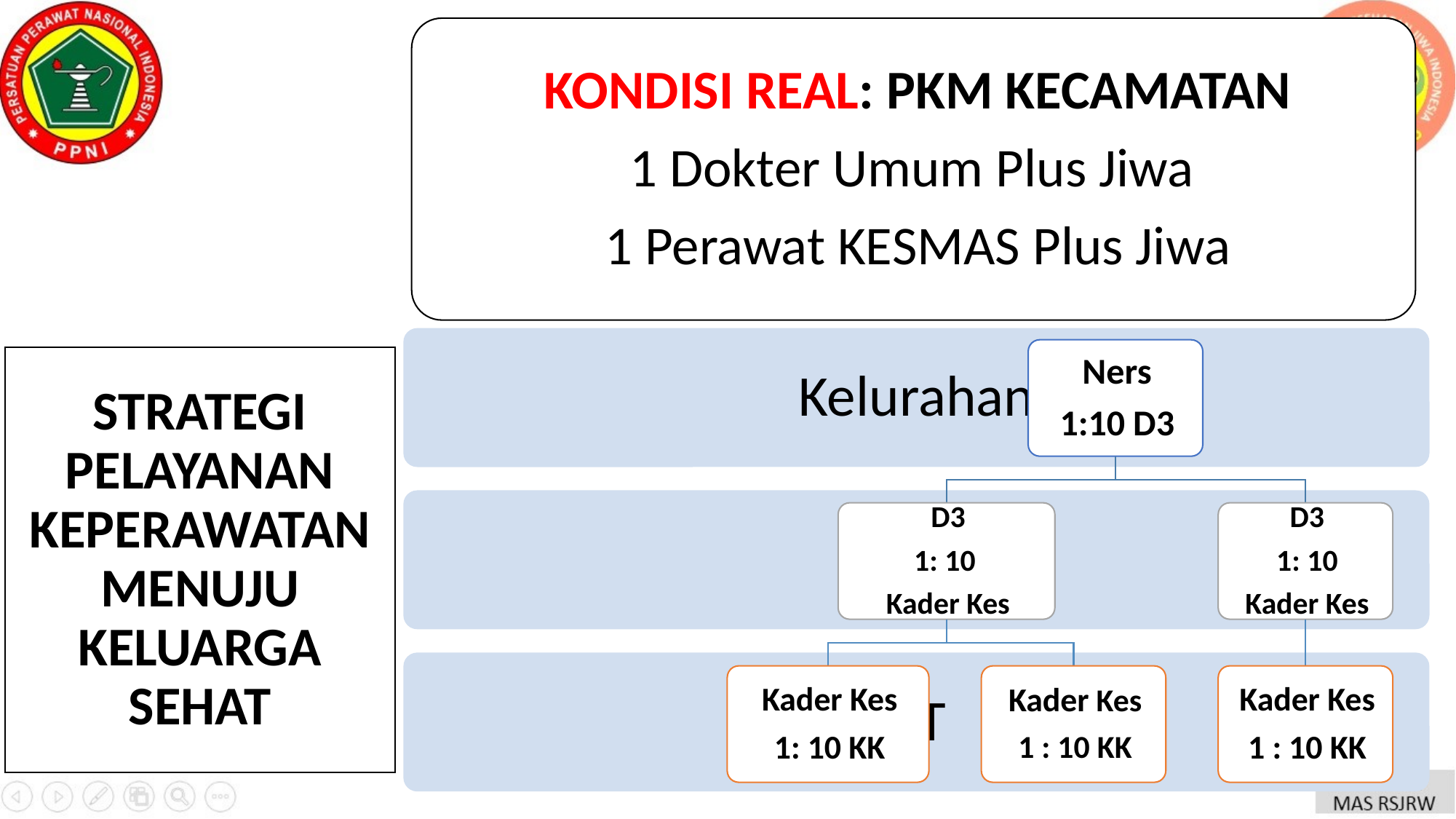

KONDISI REAL: PKM KECAMATAN
1 Dokter Umum Plus Jiwa
1 Perawat KESMAS Plus Jiwa
RT
RW
Kelurahan
Ners
1:10 D3
D3
1: 10
Kader Kes
Kader Kes
1: 10 KK
Kader Kes
1 : 10 KK
D3
1: 10
Kader Kes
Kader Kes
1 : 10 KK
# STRATEGI PELAYANAN KEPERAWATAN MENUJU KELUARGA SEHAT